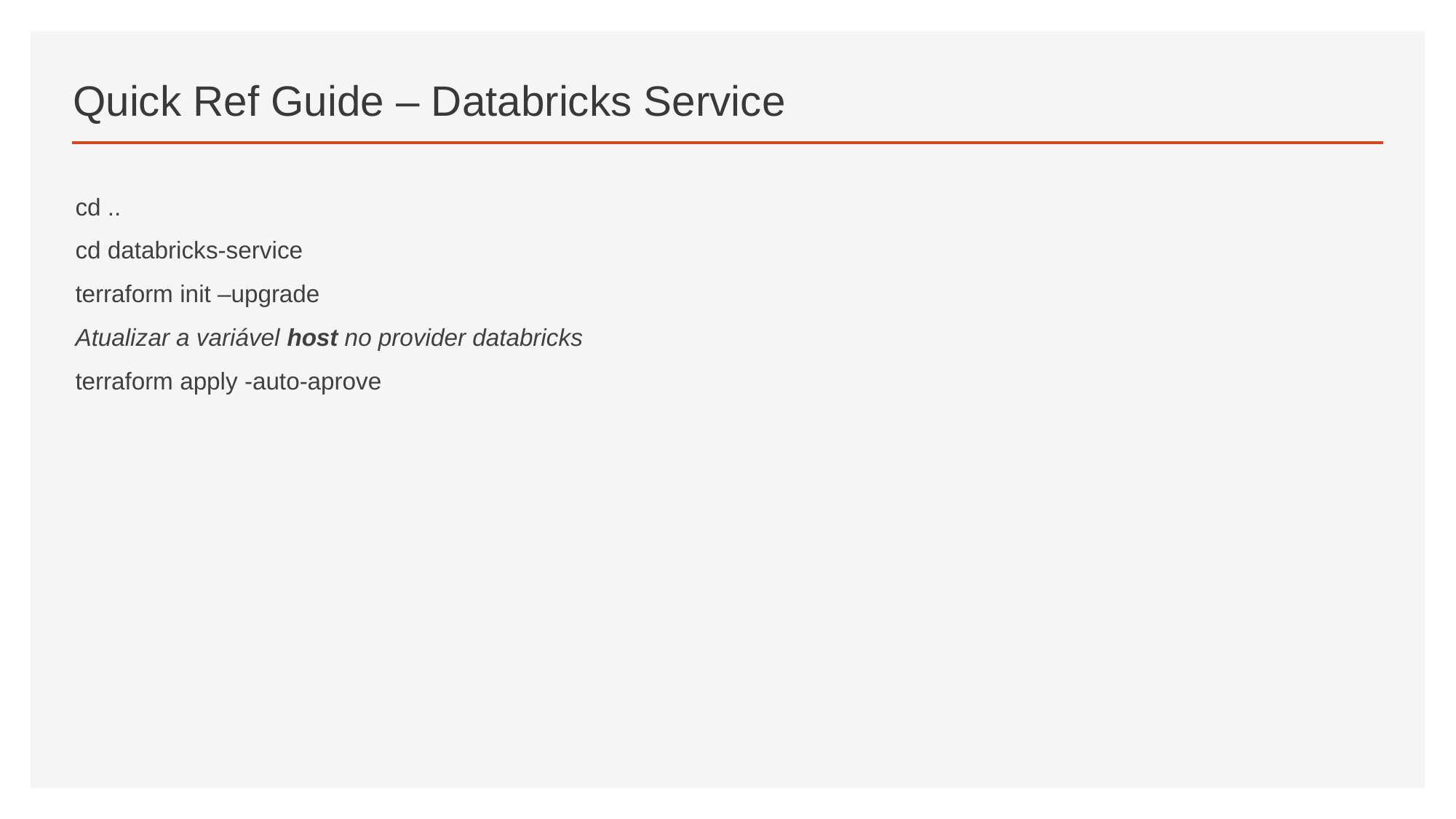

# Quick Ref Guide – Databricks Service
cd ..
cd databricks-service
terraform init –upgrade
Atualizar a variável host no provider databricks
terraform apply -auto-aprove